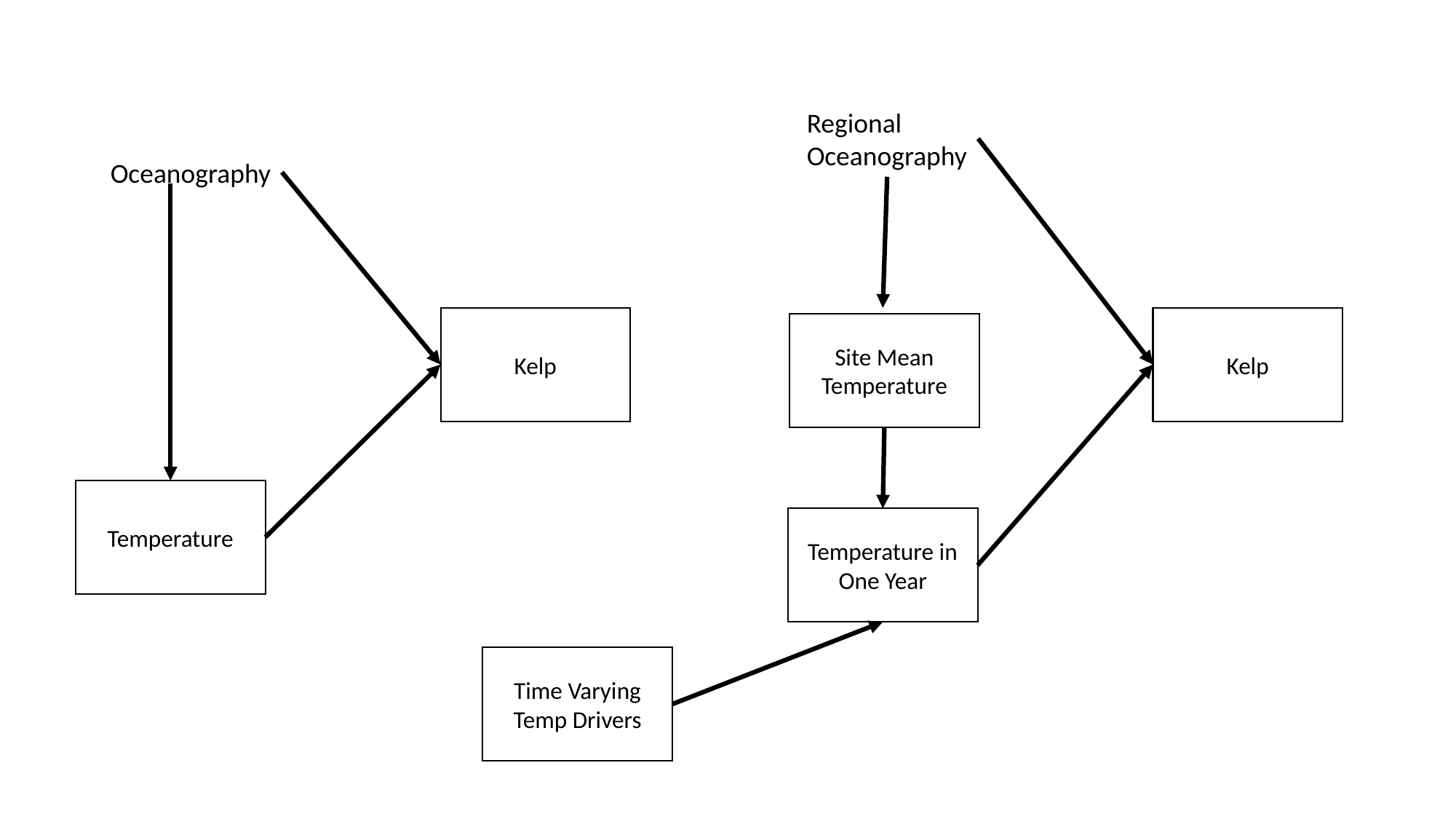

Regional
Oceanography
Oceanography
Kelp
Kelp
Site Mean Temperature
Temperature
Temperature in One Year
Time Varying Temp Drivers